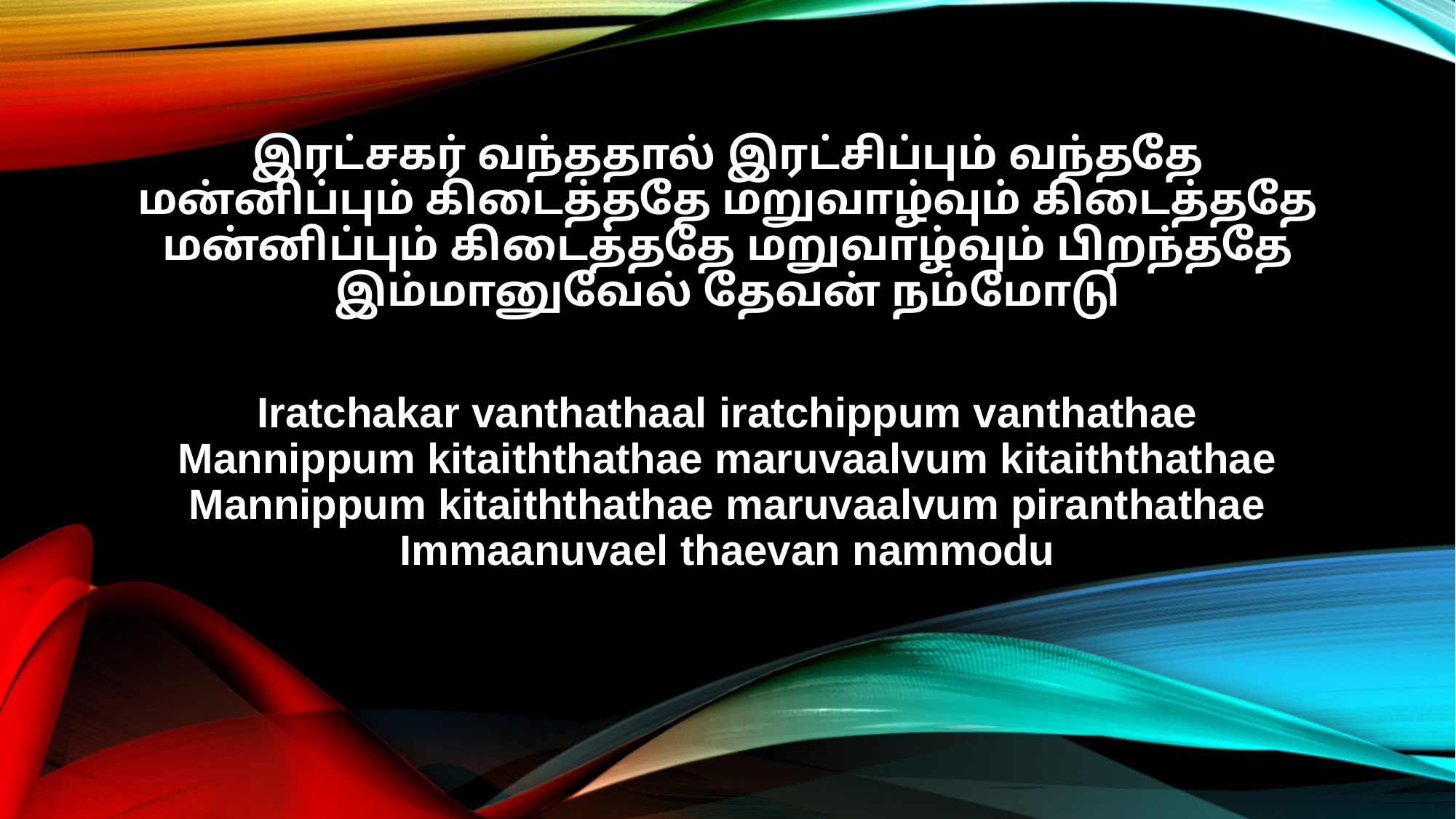

இரட்சகர் வந்ததால் இரட்சிப்பும் வந்ததே
மன்னிப்பும் கிடைத்ததே மறுவாழ்வும் கிடைத்ததே
மன்னிப்பும் கிடைத்ததே மறுவாழ்வும் பிறந்ததே
இம்மானுவேல் தேவன் நம்மோடு

Iratchakar vanthathaal iratchippum vanthathae
Mannippum kitaiththathae maruvaalvum kitaiththathae
Mannippum kitaiththathae maruvaalvum piranthathae
Immaanuvael thaevan nammodu